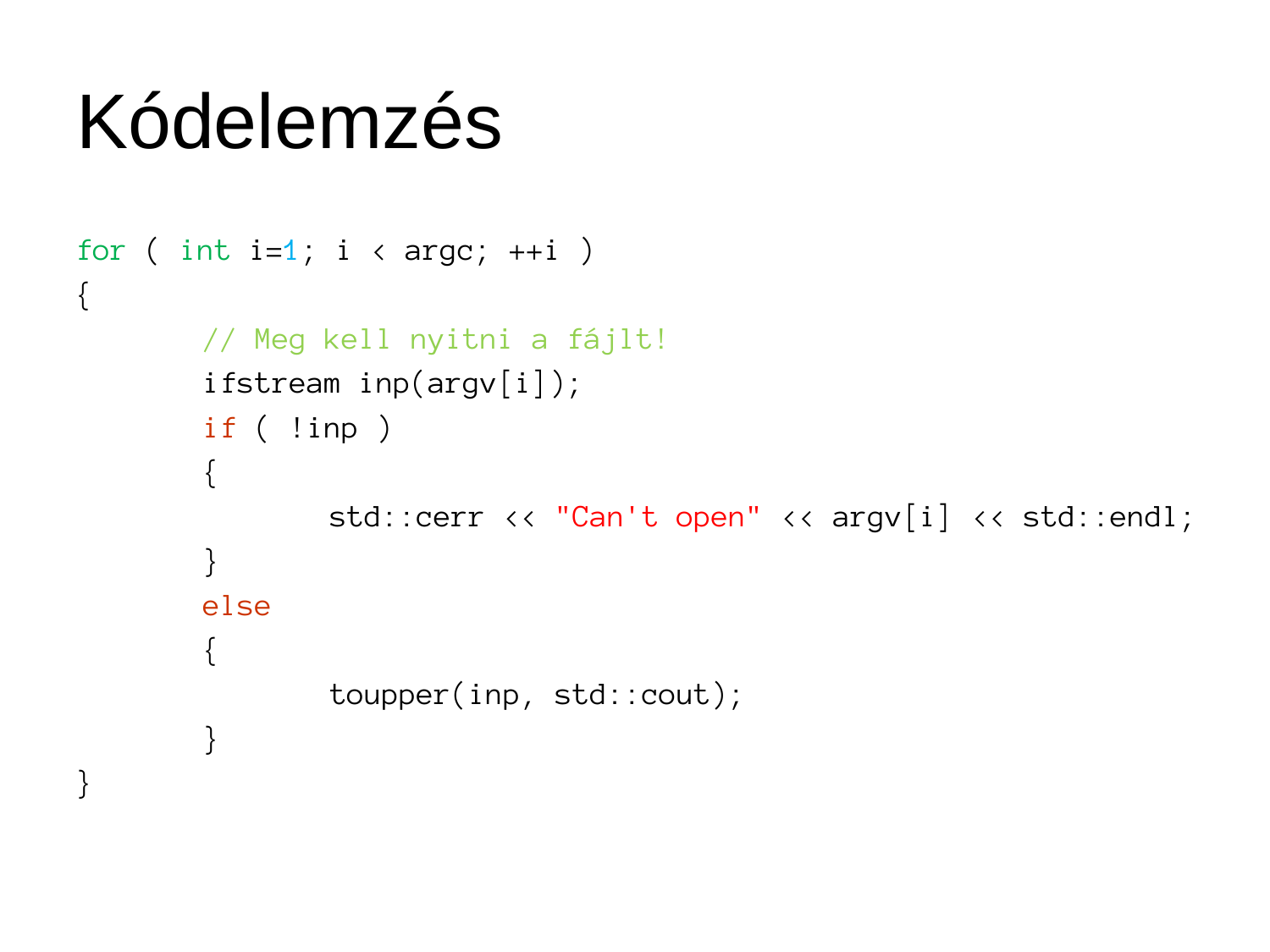

# Kódelemzés
for ( int i=1; i < argc; ++i )
{
	// Meg kell nyitni a fájlt!
	ifstream inp(argv[i]);
	if ( !inp )
	{
		std::cerr << "Can't open" << argv[i] << std::endl;
	}
	else
	{
		toupper(inp, std::cout);
	}
}